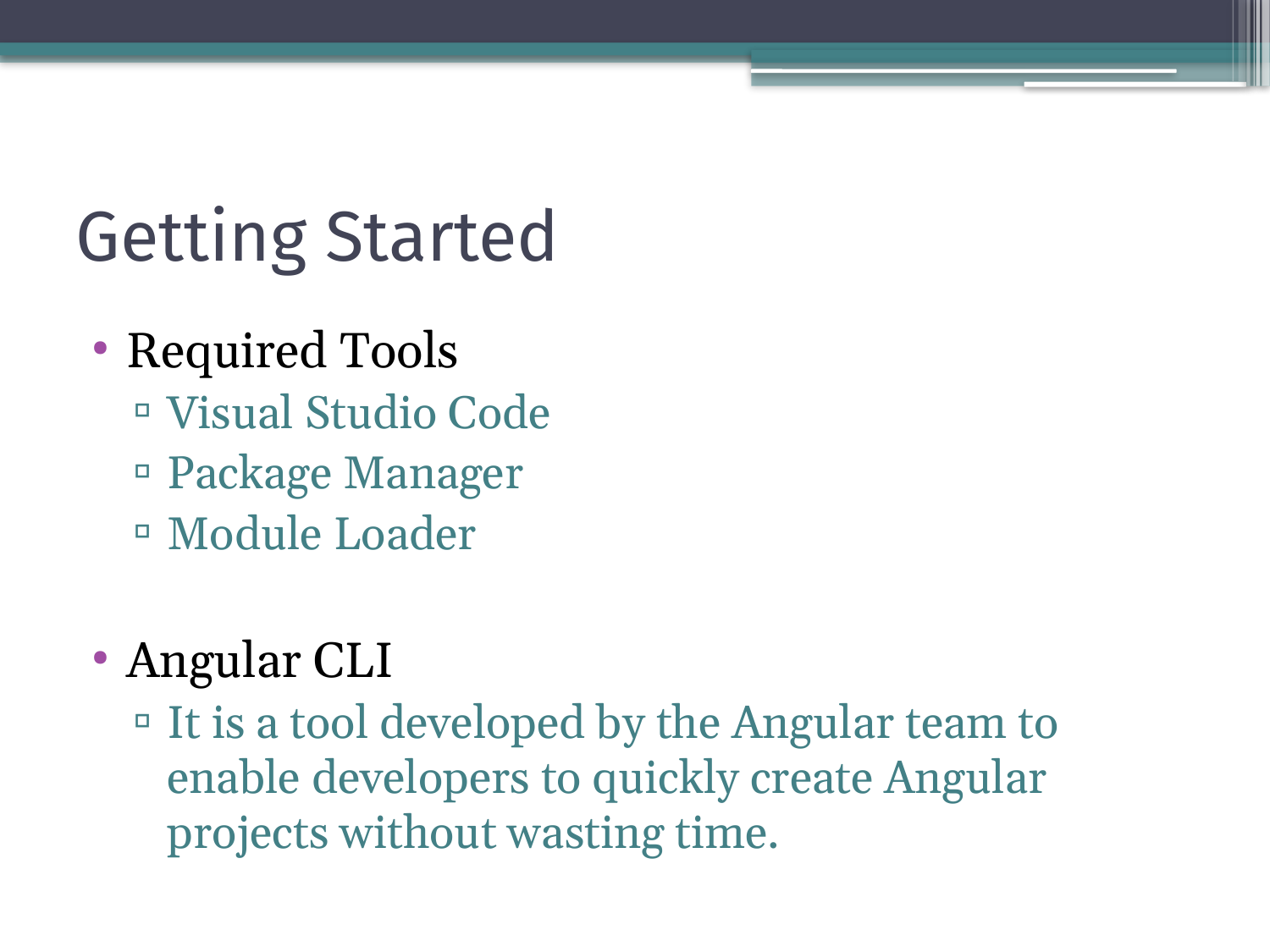

# Getting Started
Required Tools
Visual Studio Code
Package Manager
Module Loader

Angular CLI
It is a tool developed by the Angular team to enable developers to quickly create Angular projects without wasting time.